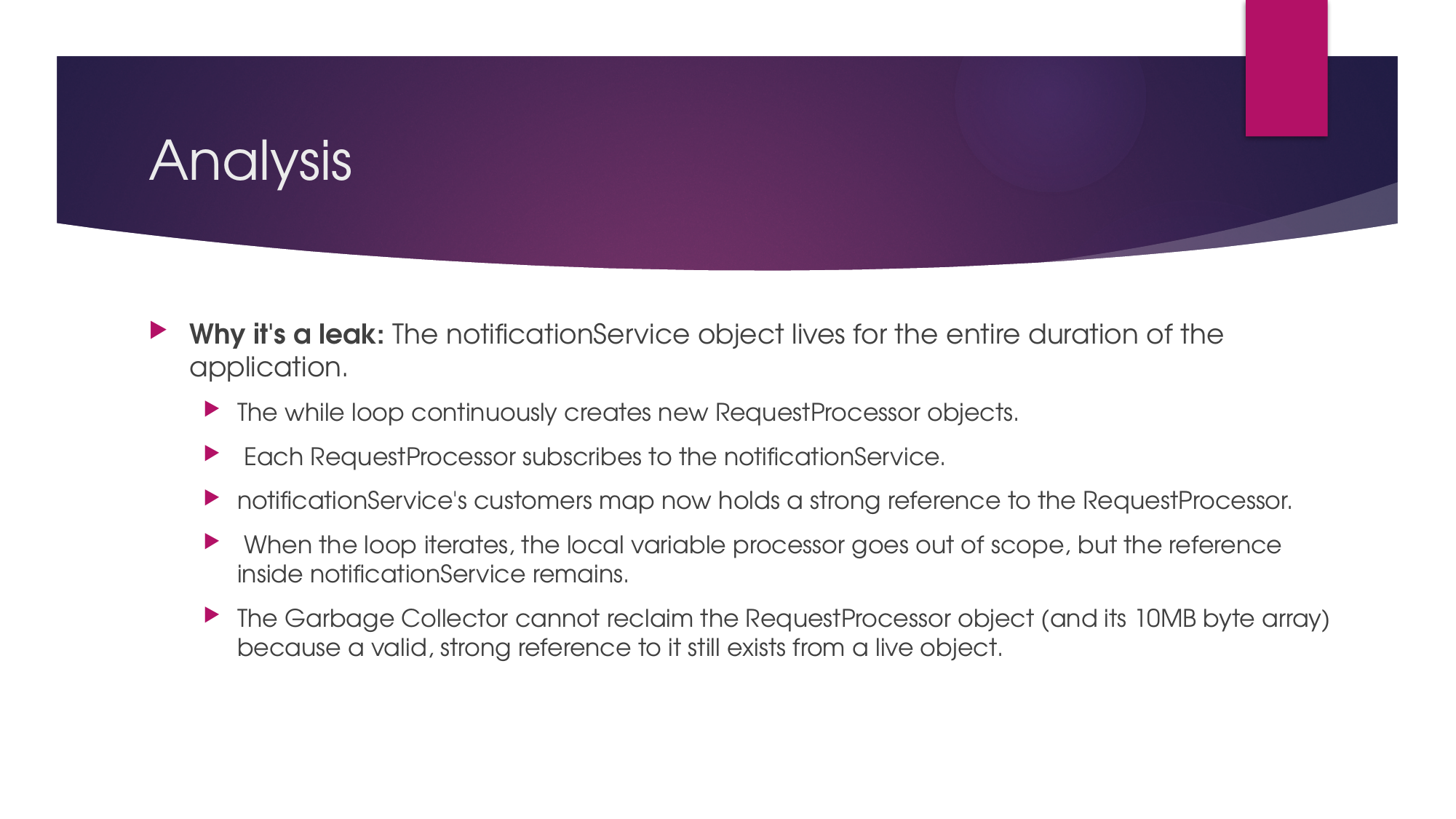

# Analysis
Why it's a leak: The notificationService object lives for the entire duration of the application.
The while loop continuously creates new RequestProcessor objects.
 Each RequestProcessor subscribes to the notificationService.
notificationService's customers map now holds a strong reference to the RequestProcessor.
 When the loop iterates, the local variable processor goes out of scope, but the reference inside notificationService remains.
The Garbage Collector cannot reclaim the RequestProcessor object (and its 10MB byte array) because a valid, strong reference to it still exists from a live object.